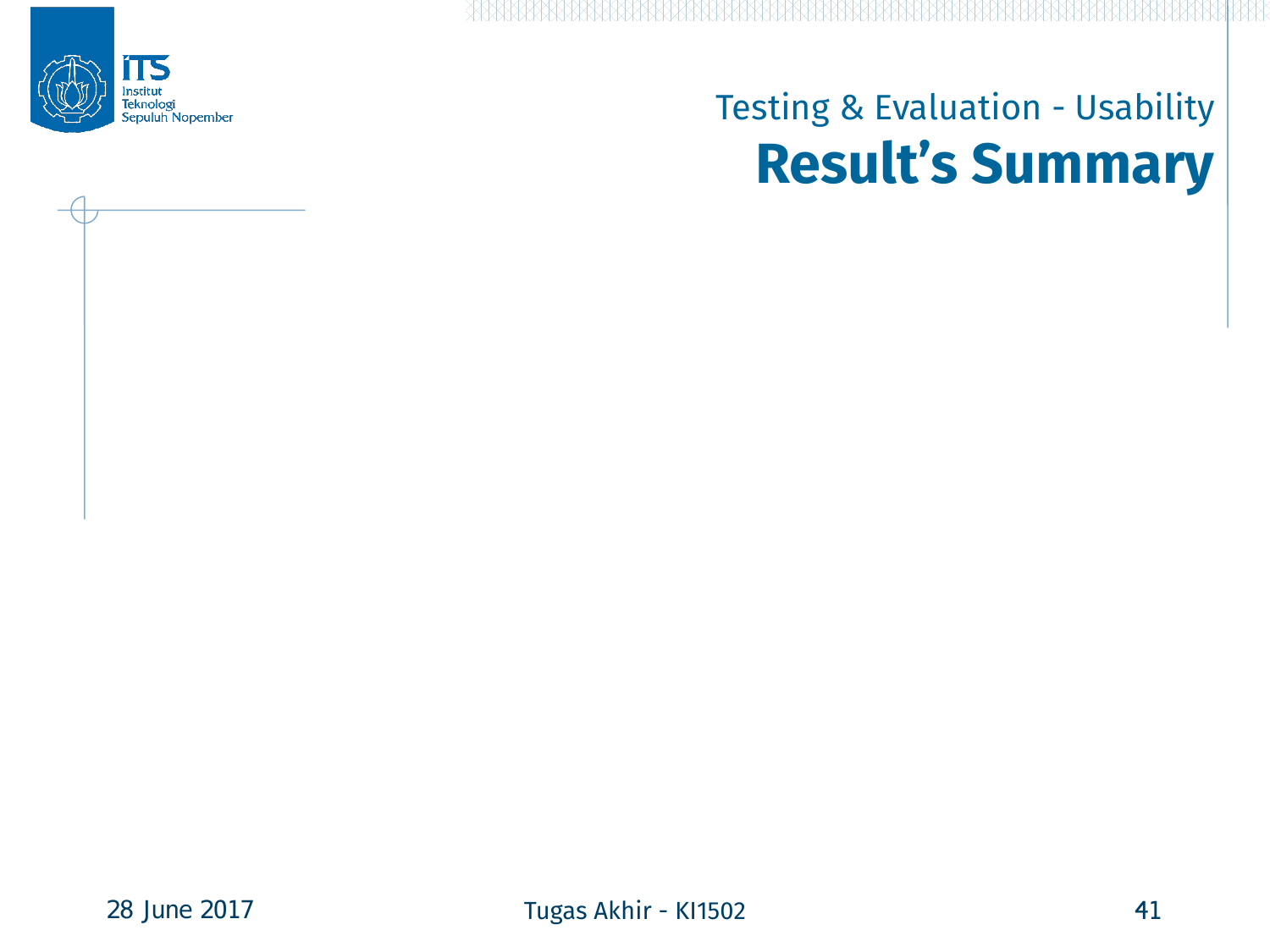

# Testing & Evaluation - Usability Result’s Summary

28 June 2017
Tugas Akhir - KI1502
41